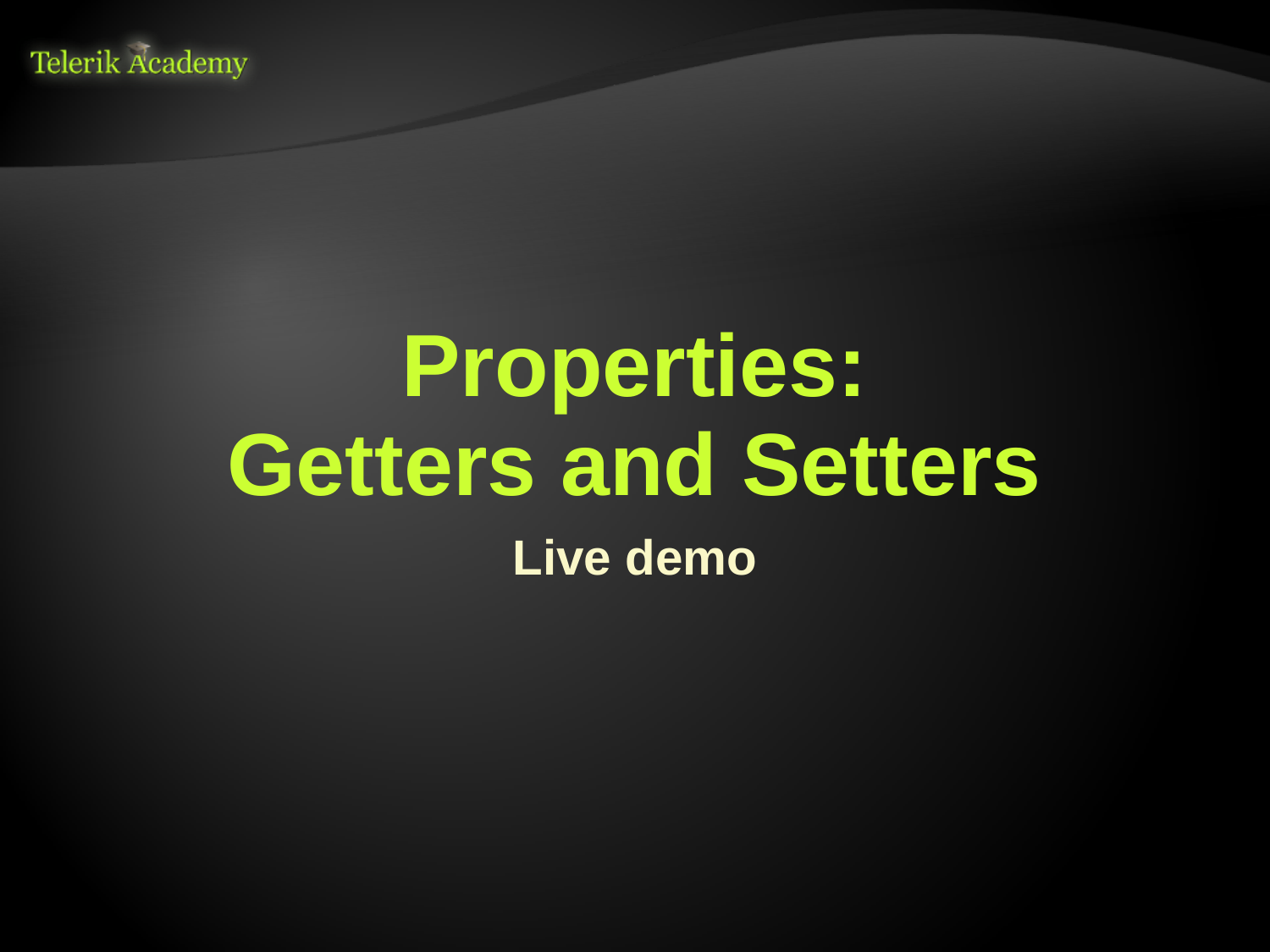

# Properties: Getters and Setters
Live demo